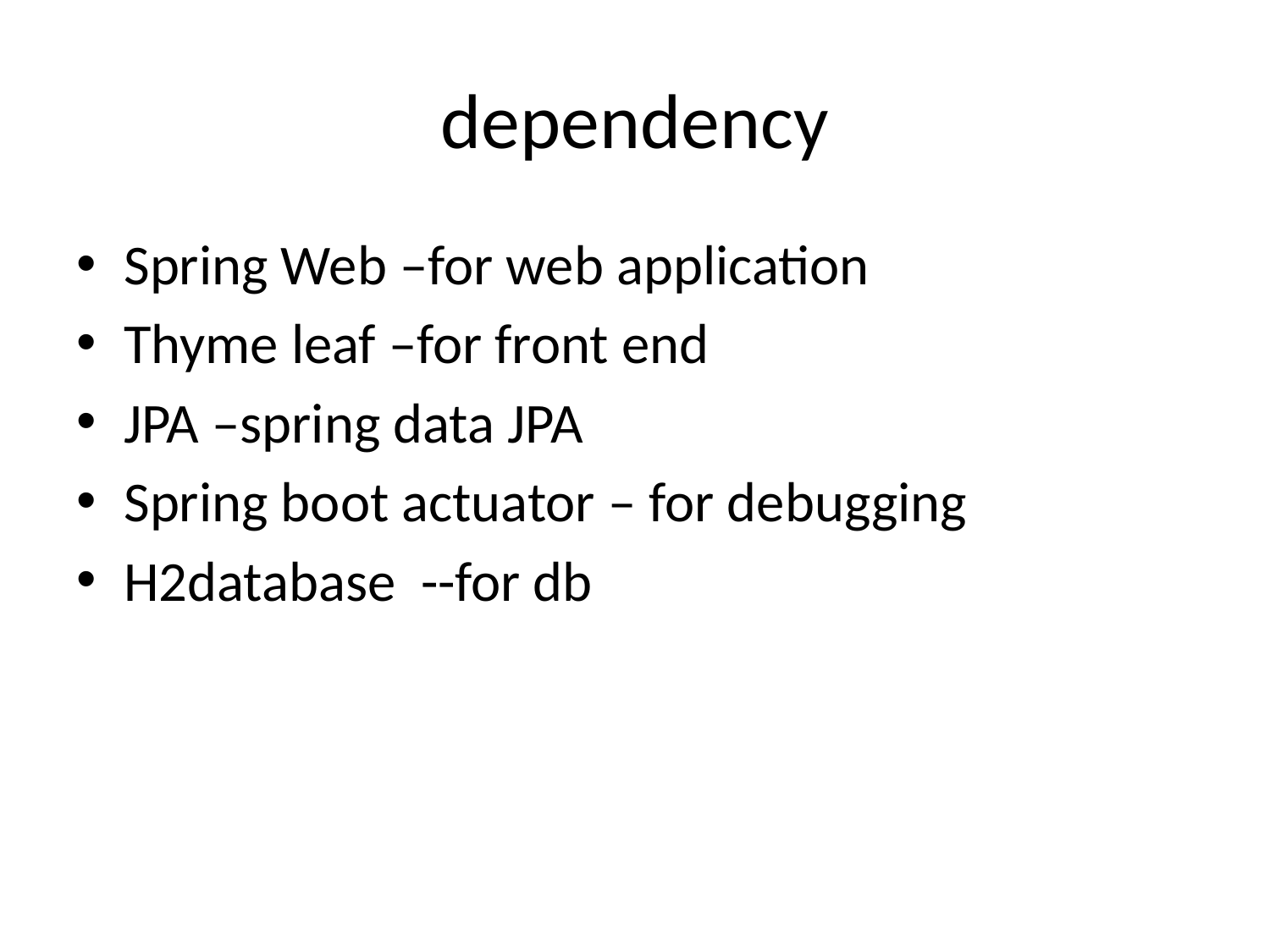

# dependency
Spring Web –for web application
Thyme leaf –for front end
JPA –spring data JPA
Spring boot actuator – for debugging
H2database  --for db